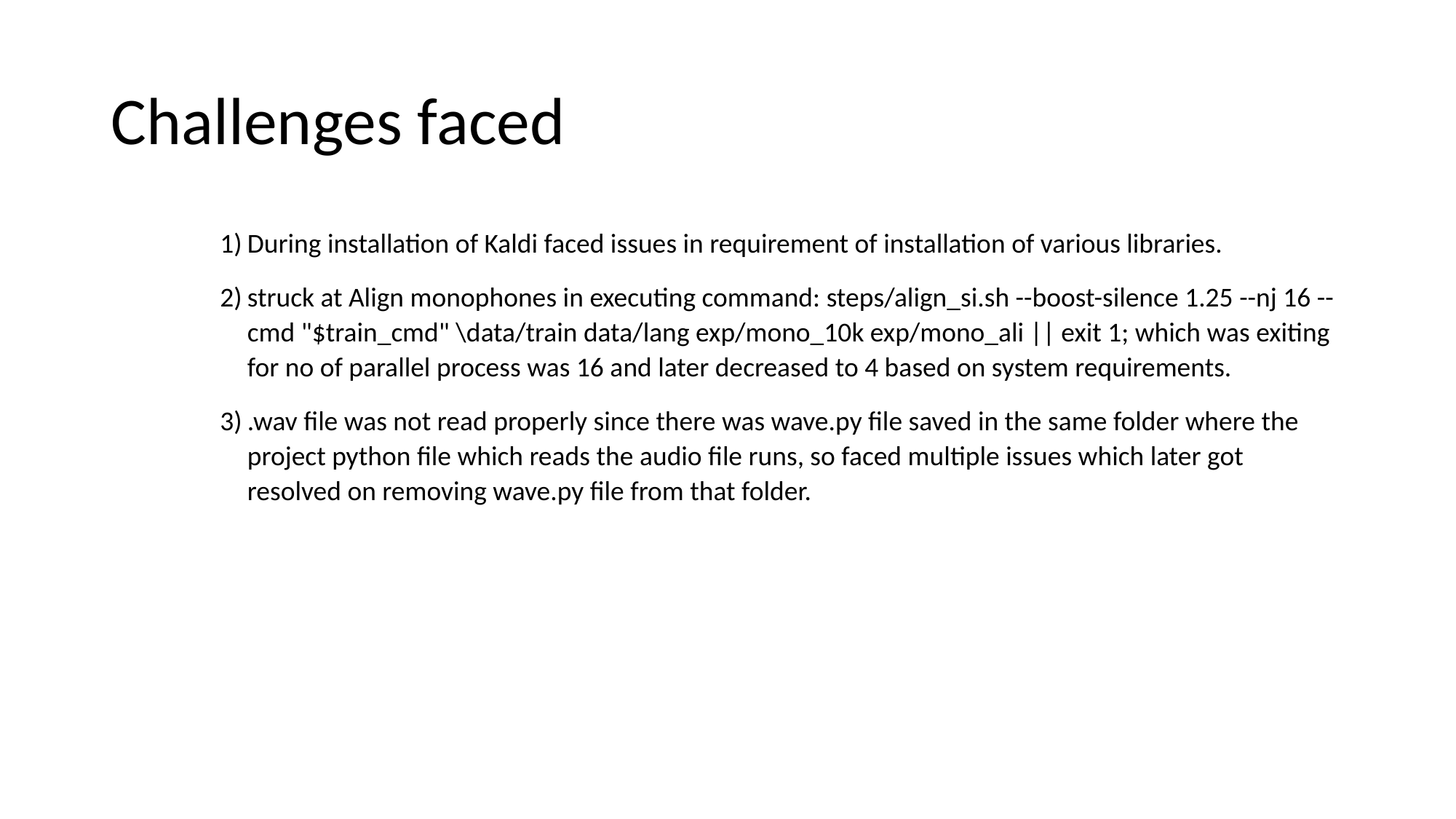

# Challenges faced
During installation of Kaldi faced issues in requirement of installation of various libraries.
struck at Align monophones in executing command: steps/align_si.sh --boost-silence 1.25 --nj 16 --cmd "$train_cmd" \data/train data/lang exp/mono_10k exp/mono_ali || exit 1; which was exiting for no of parallel process was 16 and later decreased to 4 based on system requirements.
.wav file was not read properly since there was wave.py file saved in the same folder where the project python file which reads the audio file runs, so faced multiple issues which later got resolved on removing wave.py file from that folder.